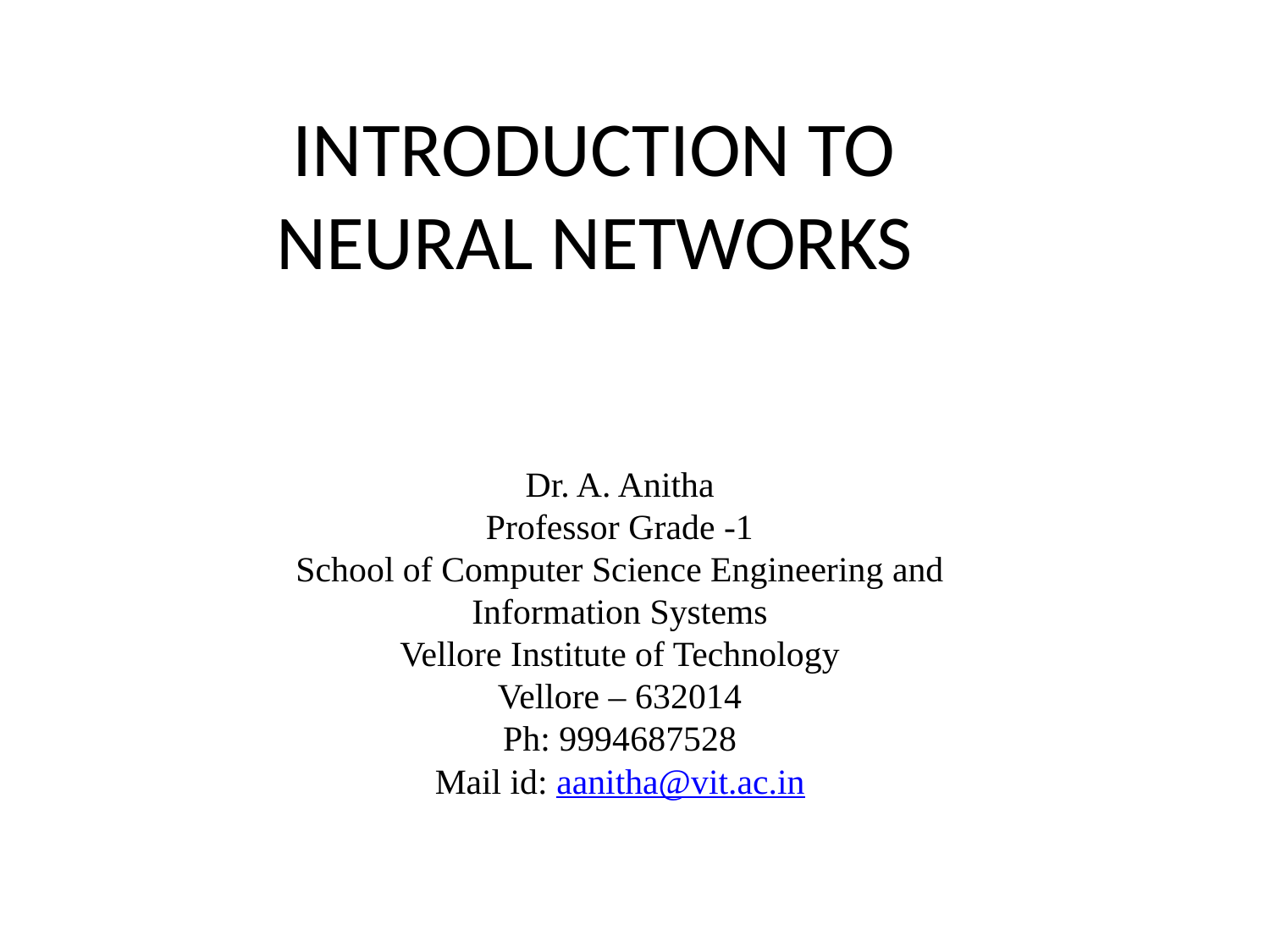

# INTRODUCTION TO NEURAL NETWORKS
Dr. A. Anitha
Professor Grade -1
School of Computer Science Engineering and Information Systems
Vellore Institute of Technology
Vellore – 632014
Ph: 9994687528
Mail id: aanitha@vit.ac.in